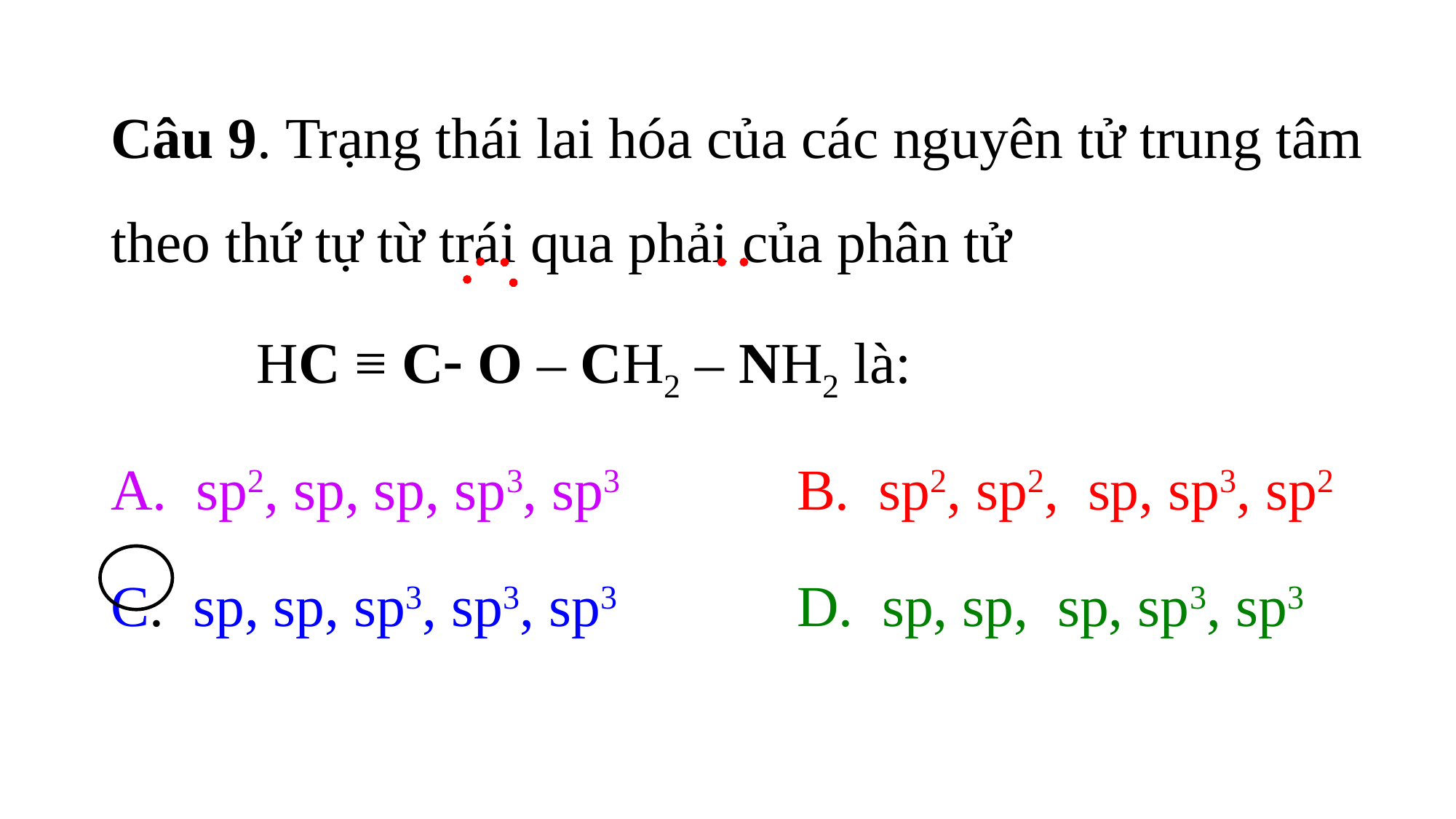

Câu 9. Trạng thái lai hóa của các nguyên tử trung tâm theo thứ tự từ trái qua phải của phân tử
          HC ≡ C− O – CH2 – NH2 là:
A.  sp2, sp, sp, sp3, sp3	                 B.  sp2, sp2,  sp, sp3, sp2
C.  sp, sp, sp3, sp3, sp3	                 D.  sp, sp,  sp, sp3, sp3

:
:
: